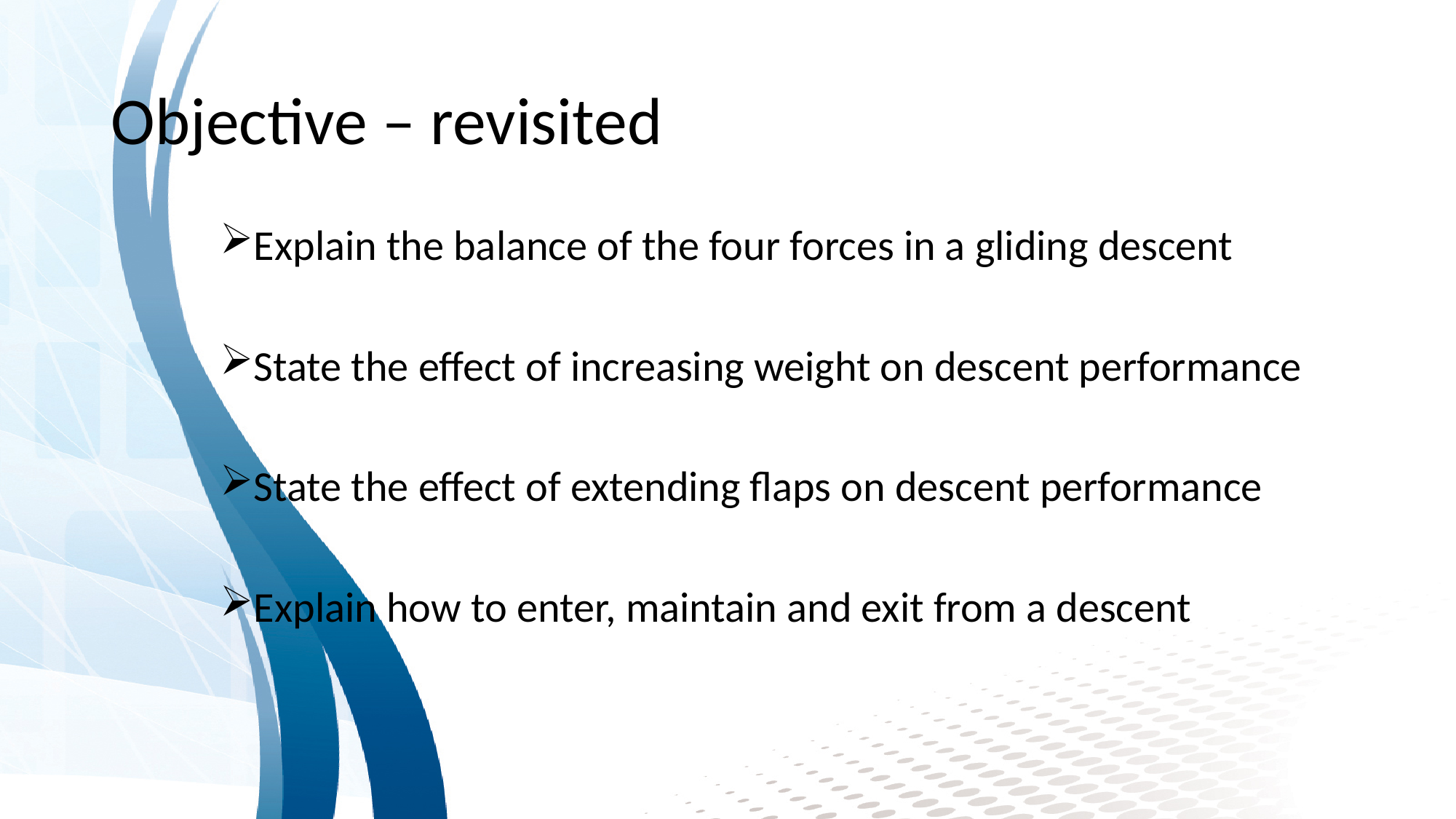

# Objective – revisited
Explain the balance of the four forces in a gliding descent

State the effect of increasing weight on descent performance

State the effect of extending flaps on descent performance

Explain how to enter, maintain and exit from a descent